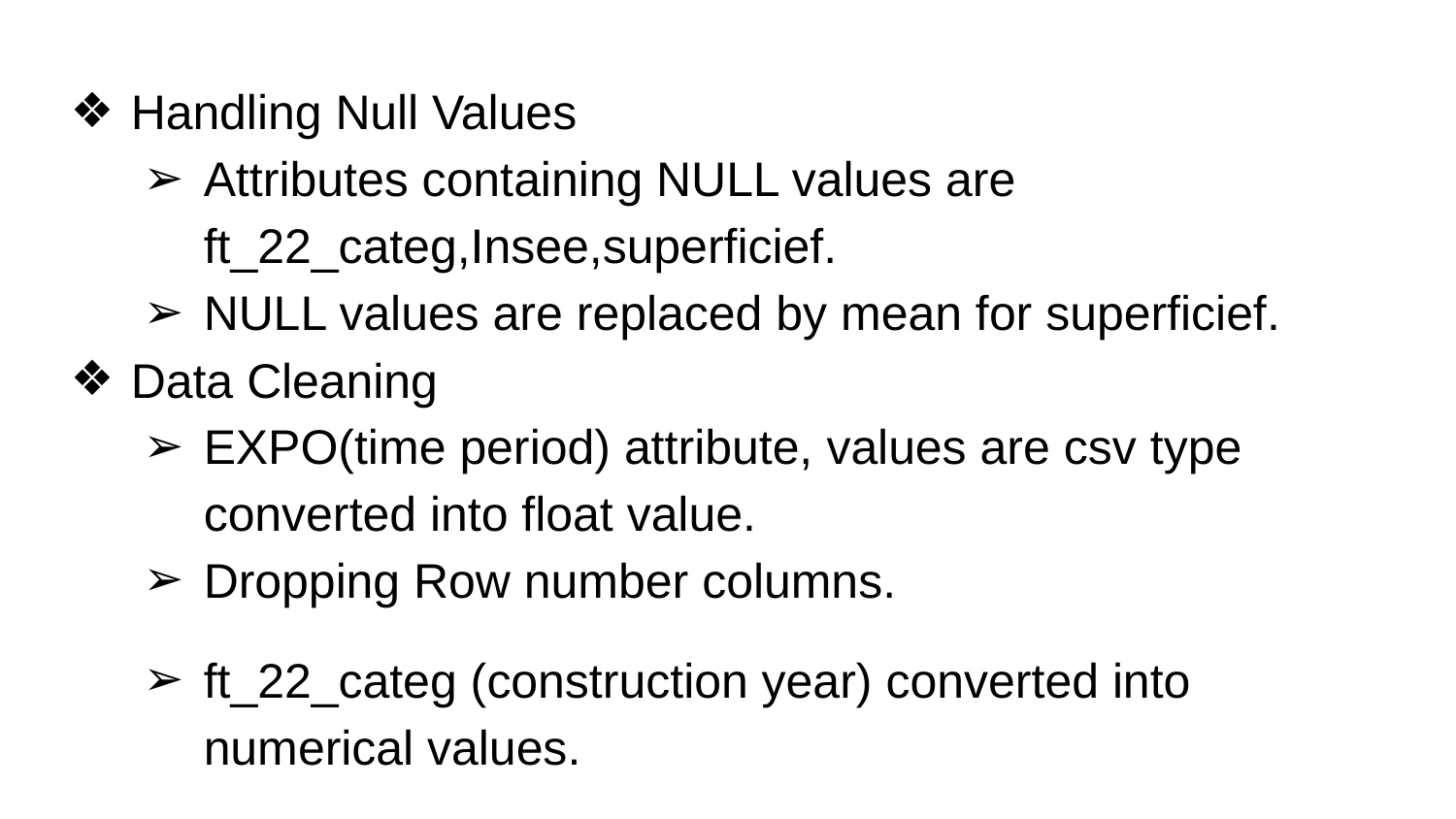

Handling Null Values
Attributes containing NULL values are ft_22_categ,Insee,superficief.
NULL values are replaced by mean for superficief.
Data Cleaning
EXPO(time period) attribute, values are csv type converted into float value.
Dropping Row number columns.
ft_22_categ (construction year) converted into numerical values.

Minimum is 1.Better to plot and infer.